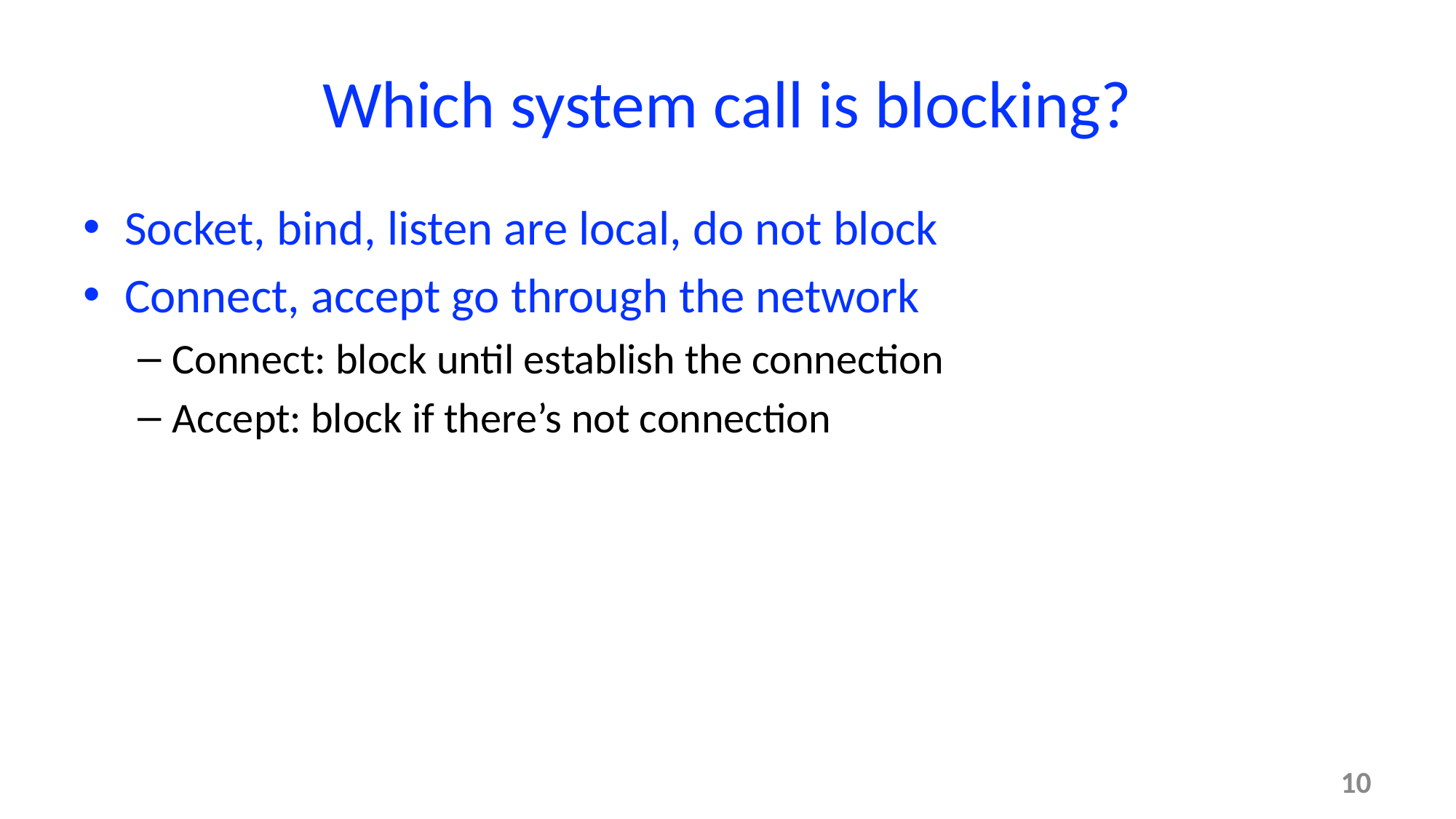

# Which system call is blocking?
Socket, bind, listen are local, do not block
Connect, accept go through the network
Connect: block until establish the connection
Accept: block if there’s not connection
10